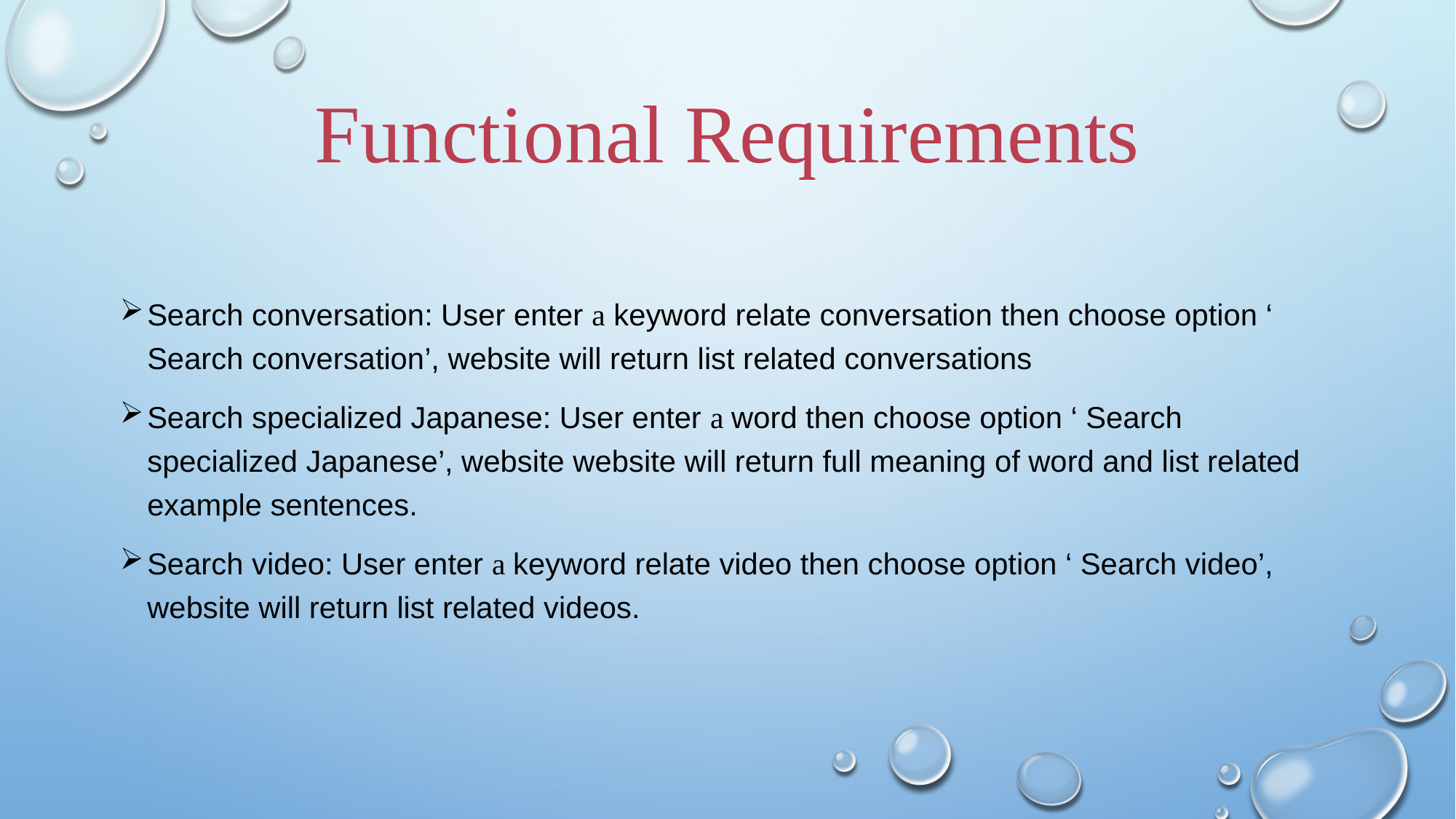

# Functional Requirements
Search conversation: User enter a keyword relate conversation then choose option ‘ Search conversation’, website will return list related conversations
Search specialized Japanese: User enter a word then choose option ‘ Search specialized Japanese’, website website will return full meaning of word and list related example sentences.
Search video: User enter a keyword relate video then choose option ‘ Search video’, website will return list related videos.